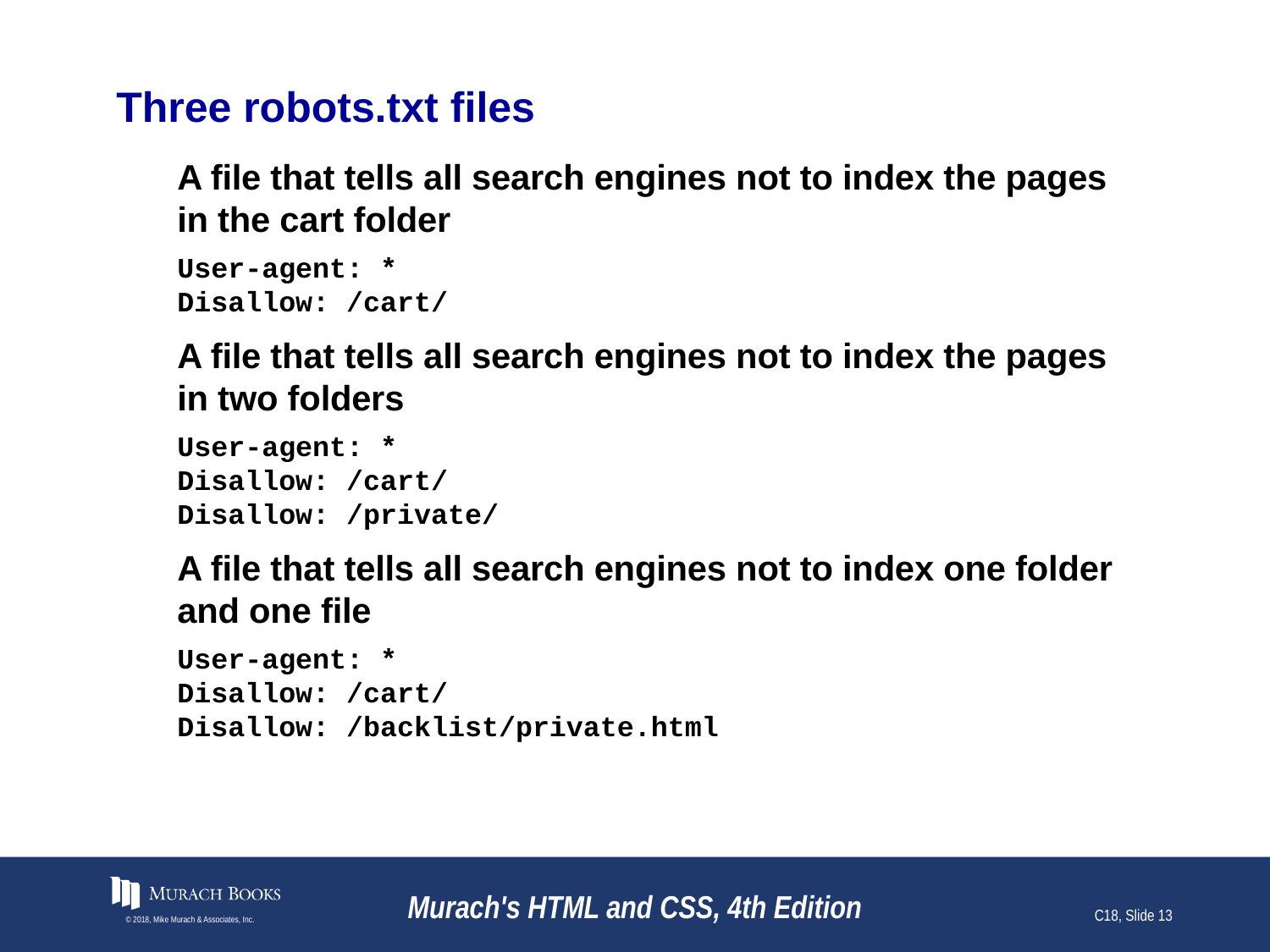

# Three robots.txt files
A file that tells all search engines not to index the pages in the cart folder
User-agent: *
Disallow: /cart/
A file that tells all search engines not to index the pages in two folders
User-agent: *
Disallow: /cart/
Disallow: /private/
A file that tells all search engines not to index one folder and one file
User-agent: *
Disallow: /cart/
Disallow: /backlist/private.html

© 2018, Mike Murach & Associates, Inc.
Murach's HTML and CSS, 4th Edition

C18, Slide 13